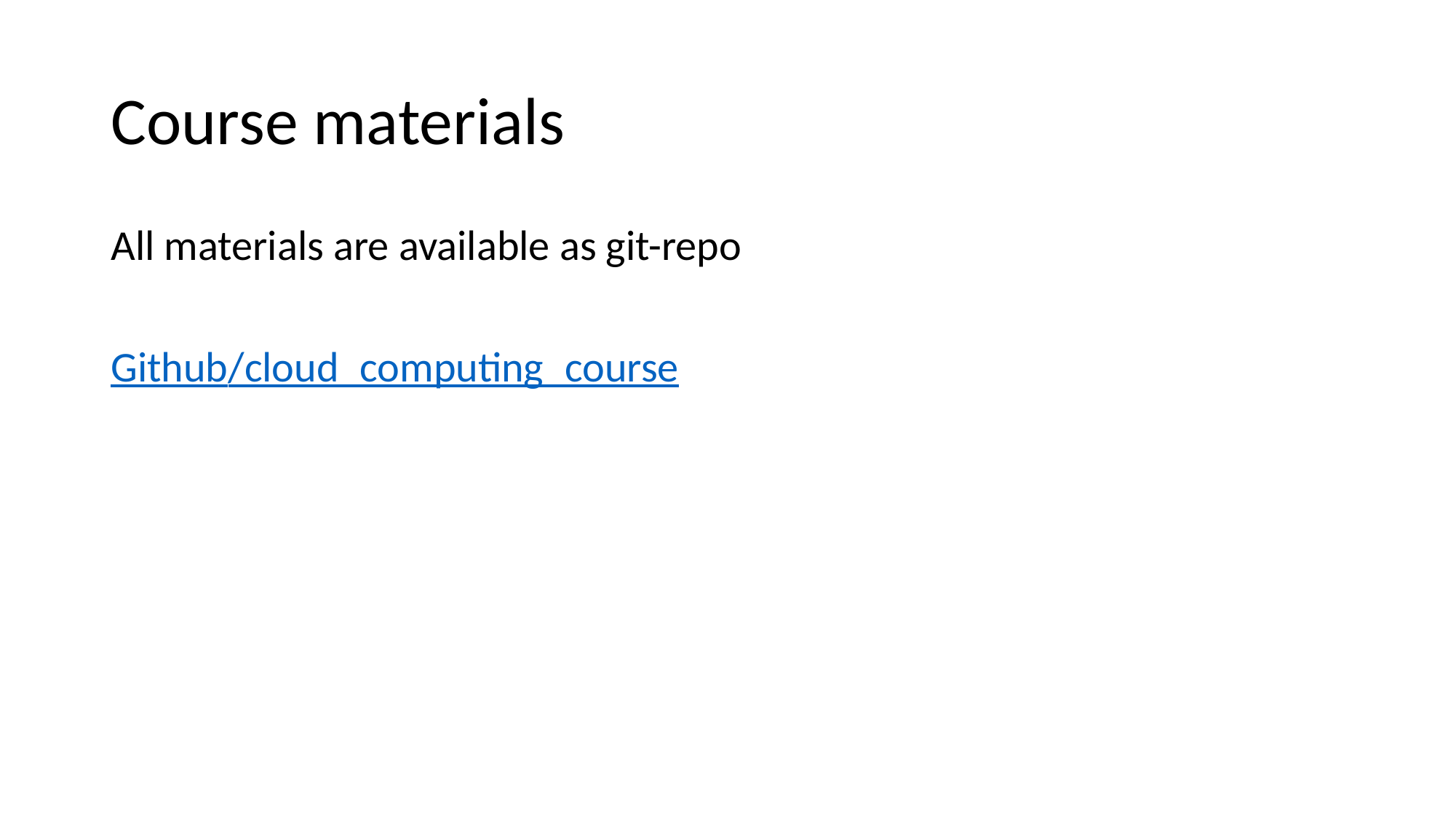

# Course materials
All materials are available as git-repo

Github/cloud_computing_course